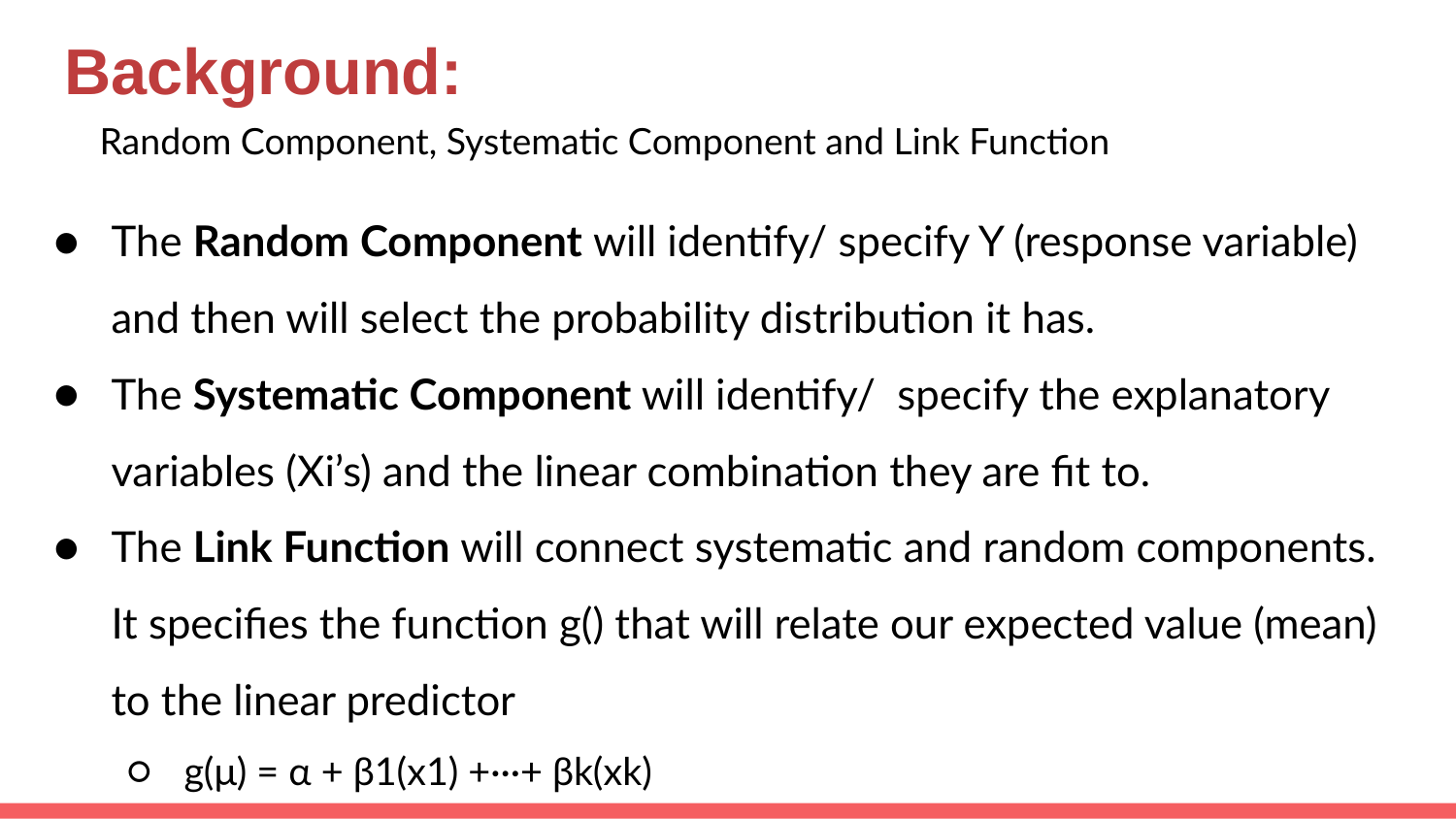

# Background:

Random Component, Systematic Component and Link Function
The Random Component will identify/ specify Y (response variable) and then will select the probability distribution it has.
The Systematic Component will identify/  specify the explanatory variables (Xi’s) and the linear combination they are fit to.
The Link Function will connect systematic and random components. It specifies the function g() that will relate our expected value (mean) to the linear predictor
g(μ) = α + β1(x1) +···+ βk(xk)